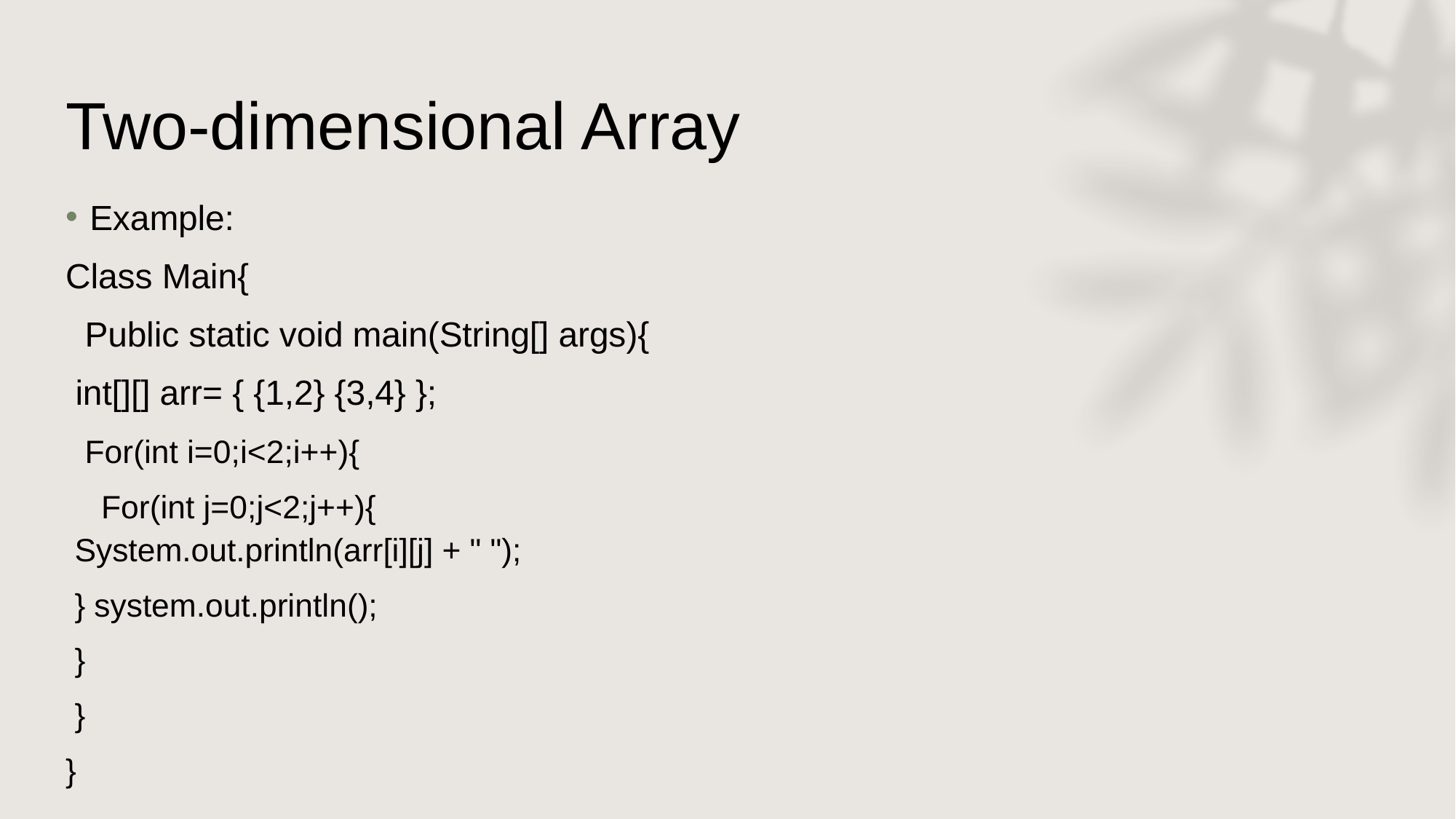

# Two-dimensional Array
Example:
Class Main{
  Public static void main(String[] args){
 int[][] arr= { {1,2} {3,4} };
  For(int i=0;i<2;i++){
    For(int j=0;j<2;j++){
 System.out.println(arr[i][j] + " ");
 } system.out.println();
 }
 }
}